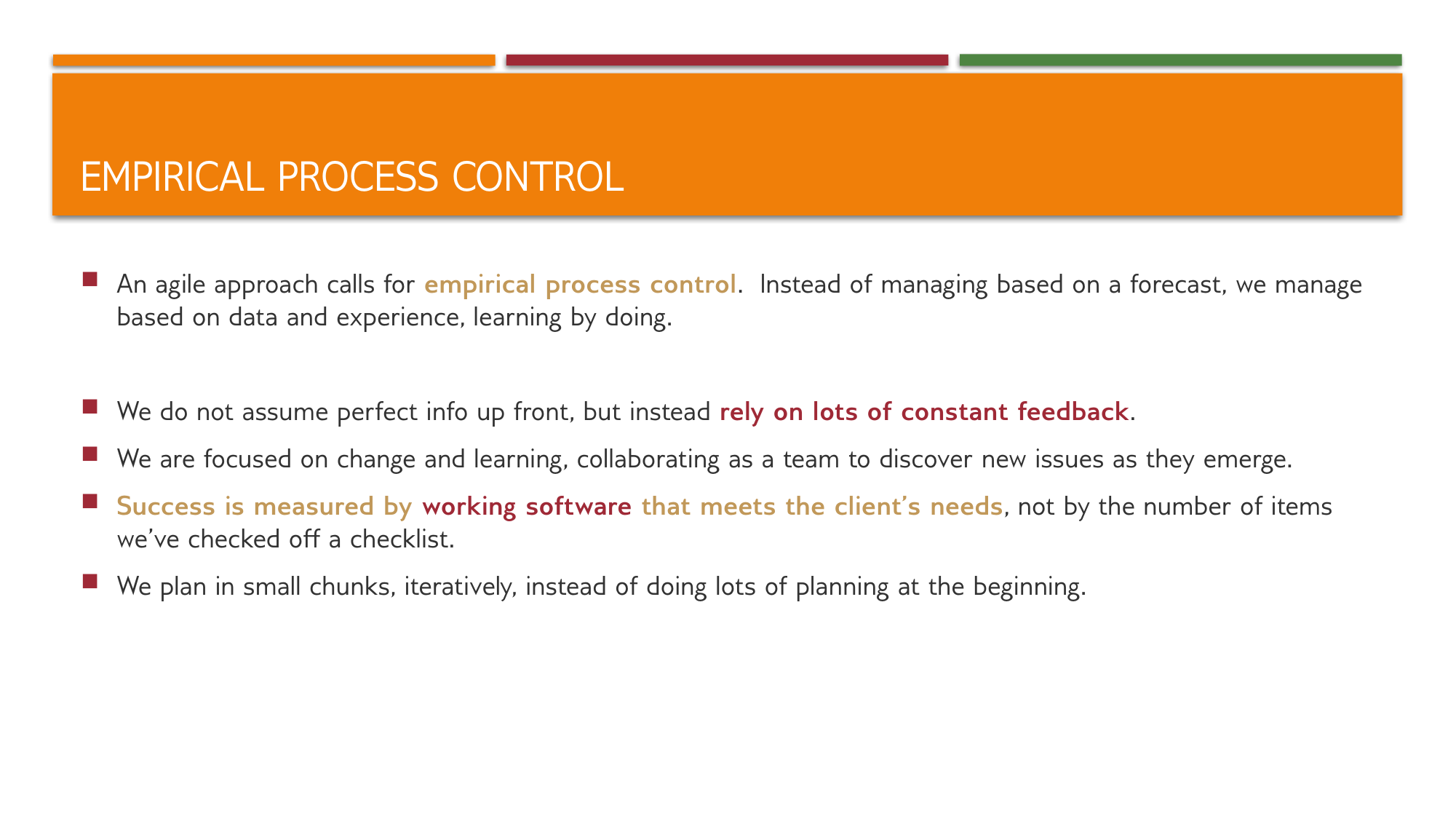

# Empirical process control
An agile approach calls for empirical process control.  Instead of managing based on a forecast, we manage based on data and experience, learning by doing.

We do not assume perfect info up front, but instead rely on lots of constant feedback.
We are focused on change and learning, collaborating as a team to discover new issues as they emerge.
Success is measured by working software that meets the client’s needs, not by the number of items we’ve checked off a checklist.
We plan in small chunks, iteratively, instead of doing lots of planning at the beginning.